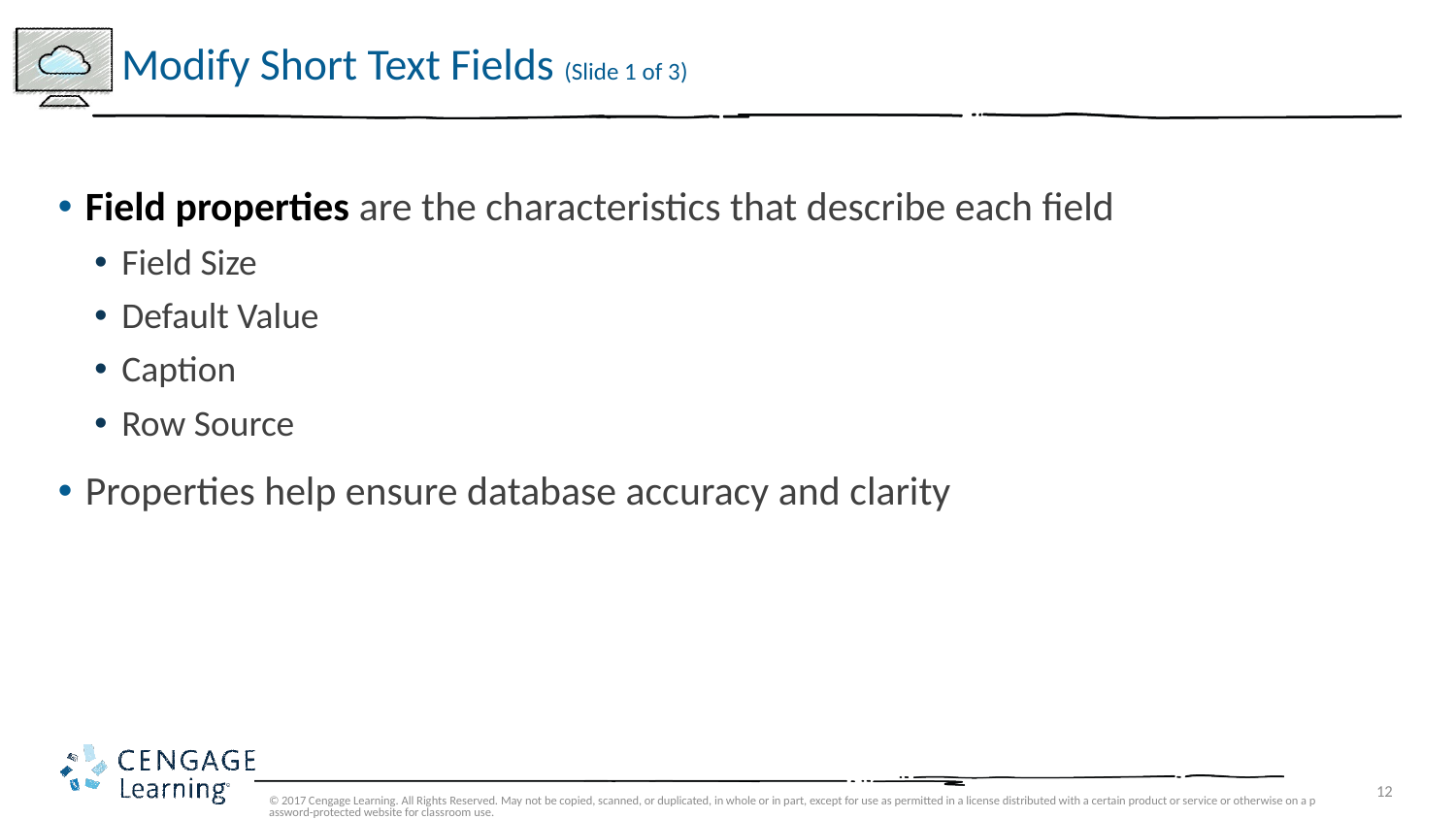

# Modify Short Text Fields (Slide 1 of 3)
Field properties are the characteristics that describe each field
Field Size
Default Value
Caption
Row Source
Properties help ensure database accuracy and clarity

© 2017 Cengage Learning. All Rights Reserved. May not be copied, scanned, or duplicated, in whole or in part, except for use as permitted in a license distributed with a certain product or service or otherwise on a password-protected website for classroom use.